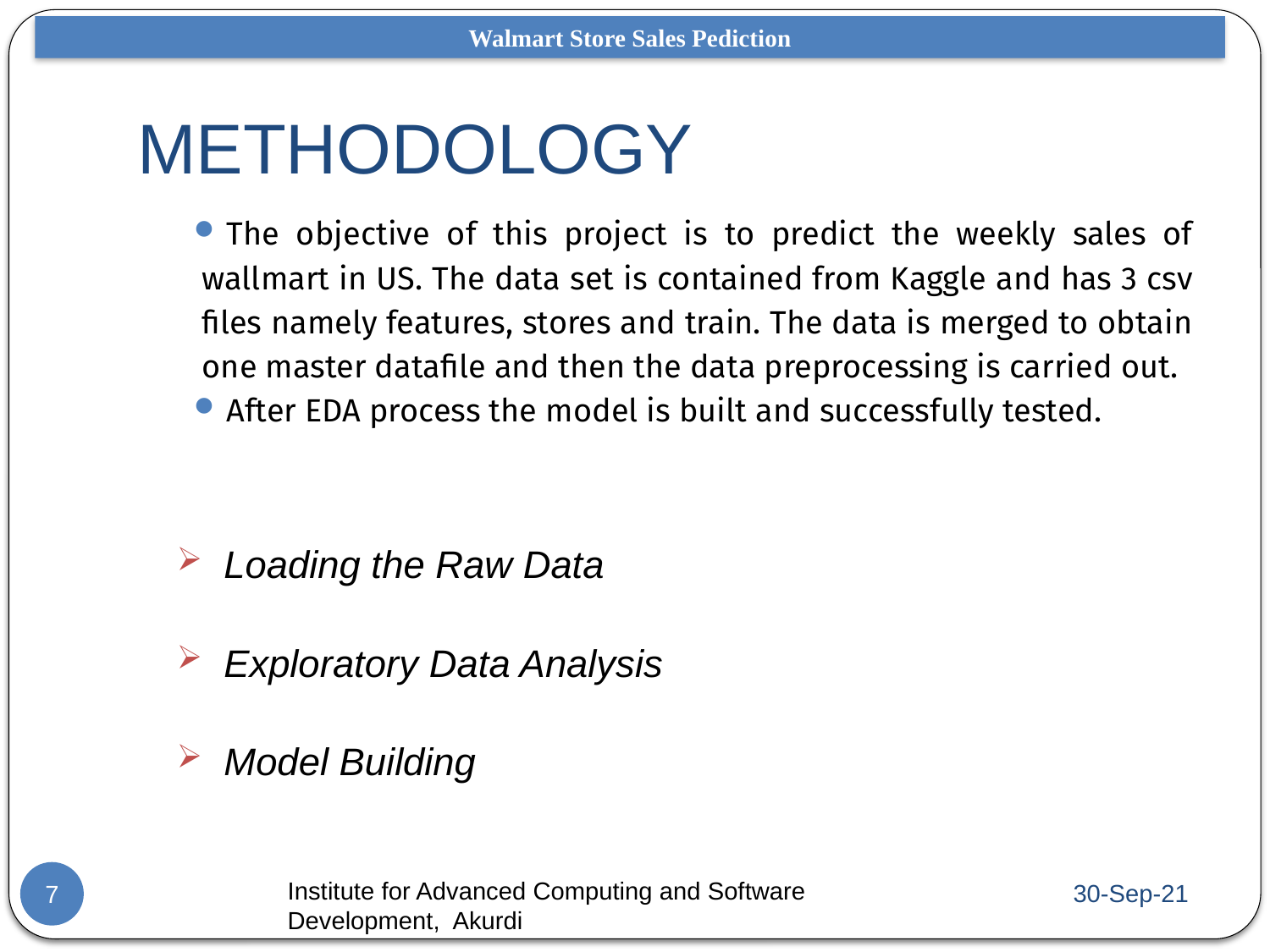

Walmart Store Sales Pediction
# METHODOLOGY
The objective of this project is to predict the weekly sales of wallmart in US. The data set is contained from Kaggle and has 3 csv files namely features, stores and train. The data is merged to obtain one master datafile and then the data preprocessing is carried out.
After EDA process the model is built and successfully tested.

Loading the Raw Data
Exploratory Data Analysis
Model Building

30-Sep-21
7
Institute for Advanced Computing and Software Development,  Akurdi